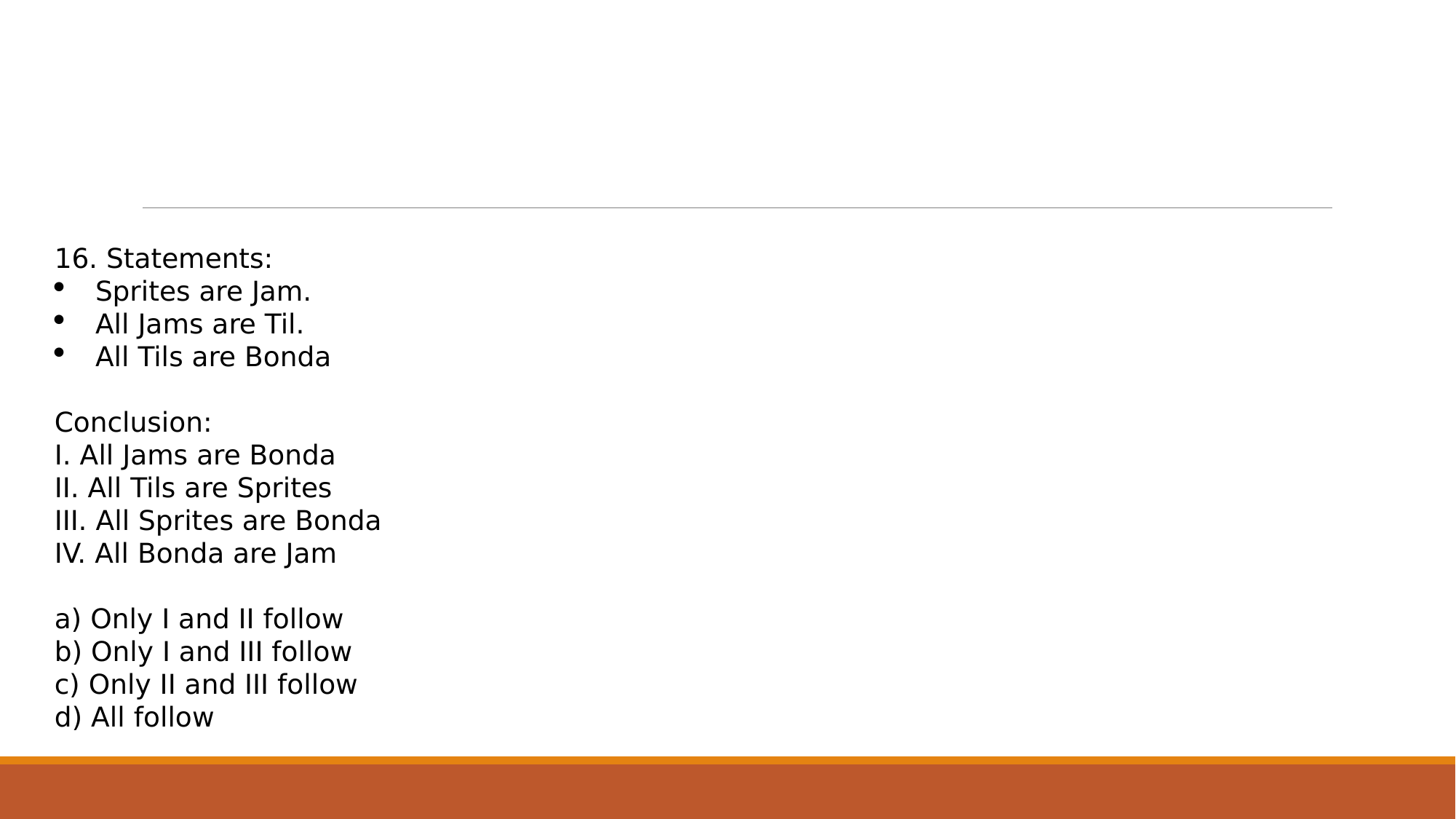

#
16. Statements:
Sprites are Jam.
All Jams are Til.
All Tils are Bonda

Conclusion:
I. All Jams are Bonda
II. All Tils are Sprites
III. All Sprites are Bonda
IV. All Bonda are Jam

a) Only I and II follow
b) Only I and III follow
c) Only II and III follow
d) All follow